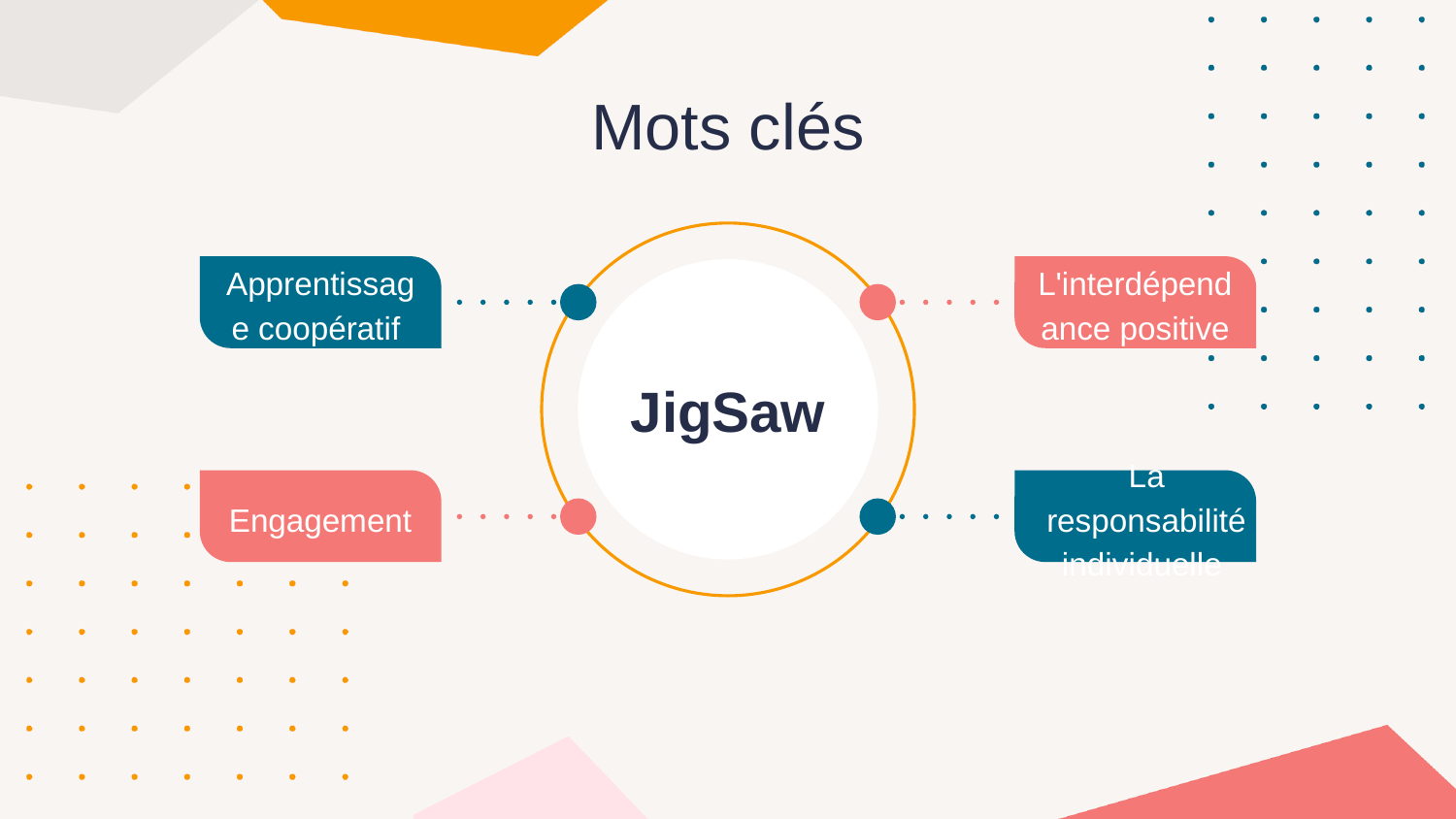

# Mots clés

Apprentissage coopératif
L'interdépendance positive

JigSaw

Engagement
La responsabilité individuelle